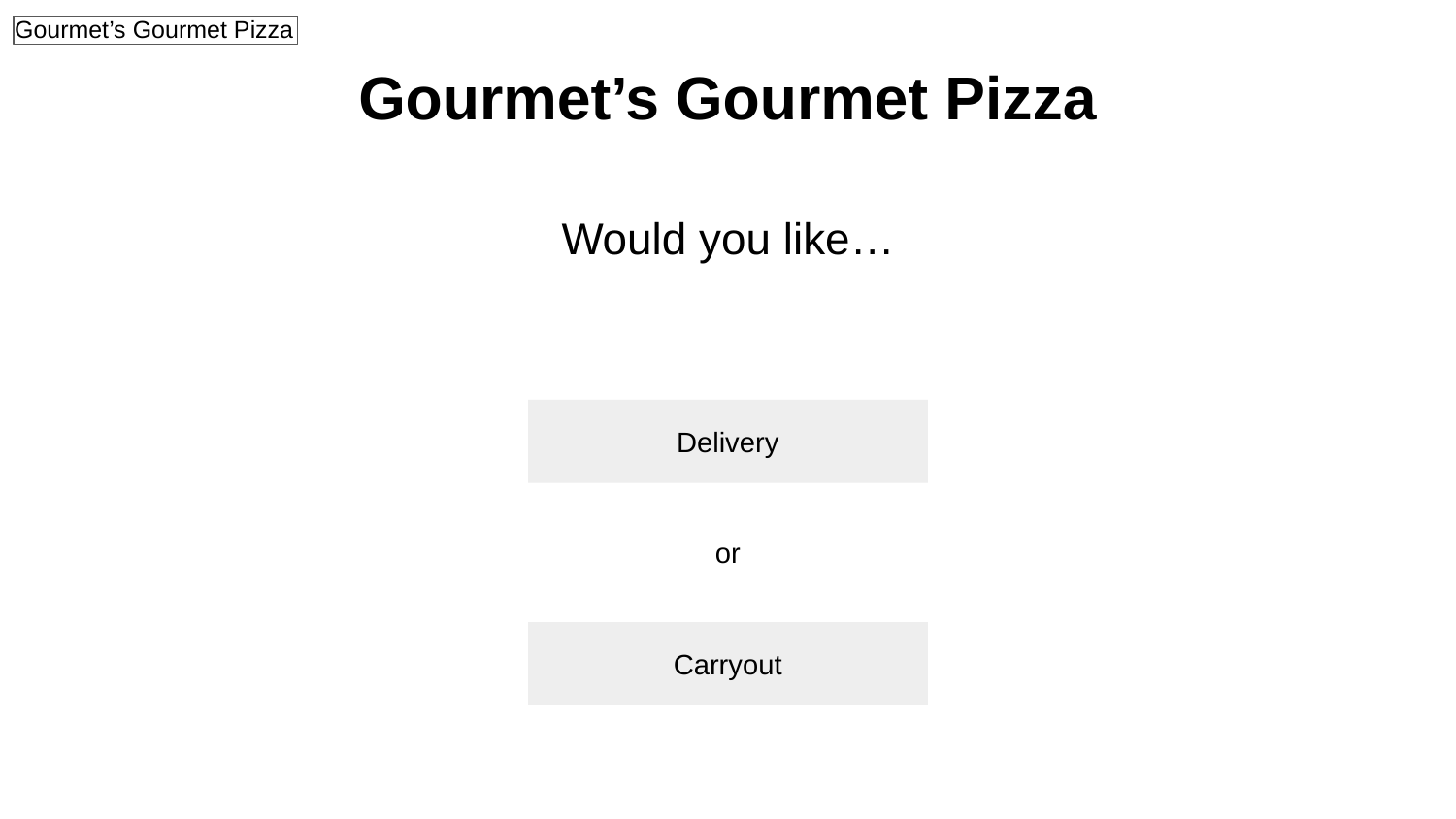

Gourmet’s Gourmet Pizza
Would you like…
Delivery
or
Carryout